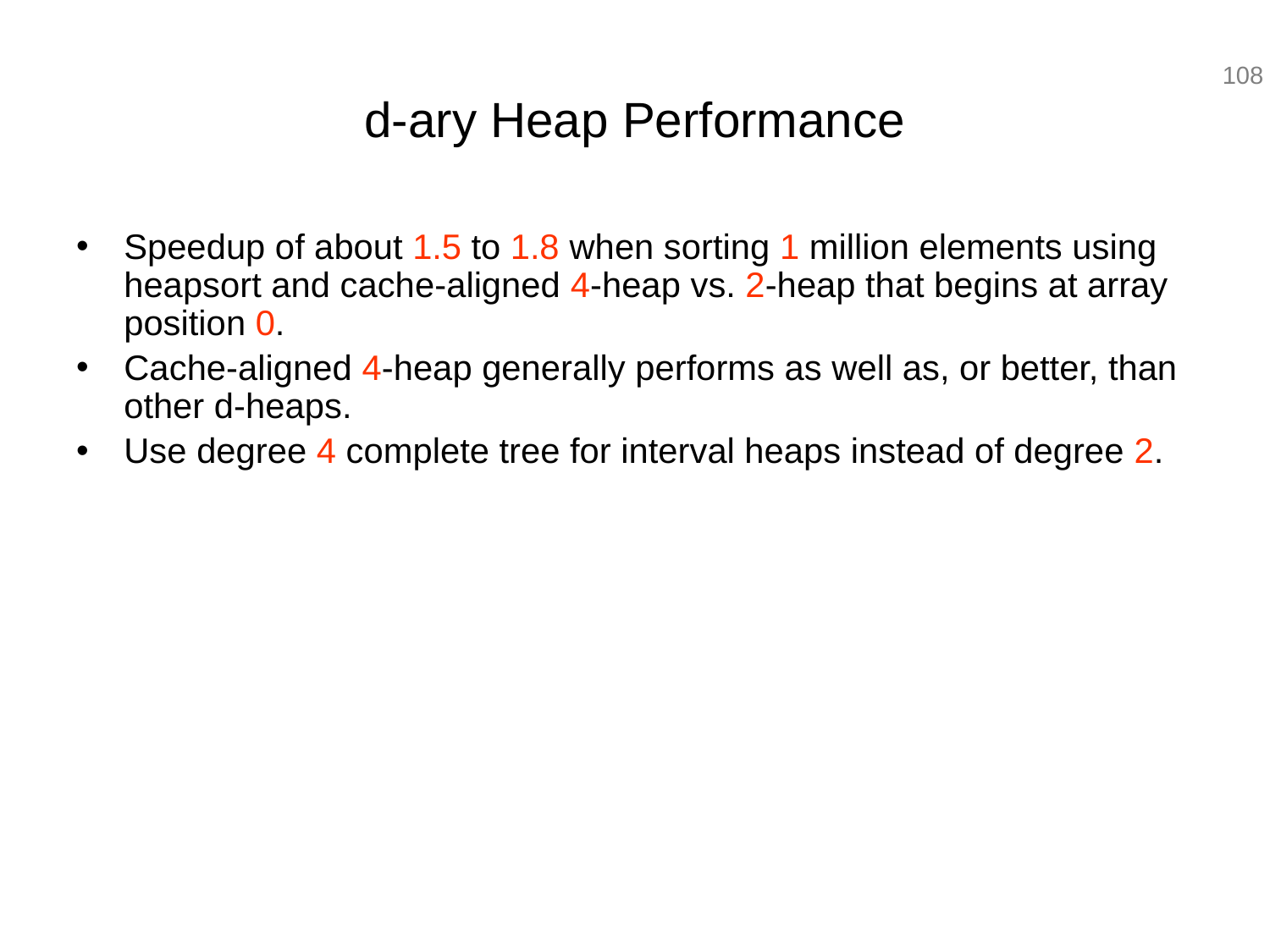

# d-ary Heap Performance
Speedup of about 1.5 to 1.8 when sorting 1 million elements using heapsort and cache-aligned 4-heap vs. 2-heap that begins at array position 0.
Cache-aligned 4-heap generally performs as well as, or better, than other d-heaps.
Use degree 4 complete tree for interval heaps instead of degree 2.